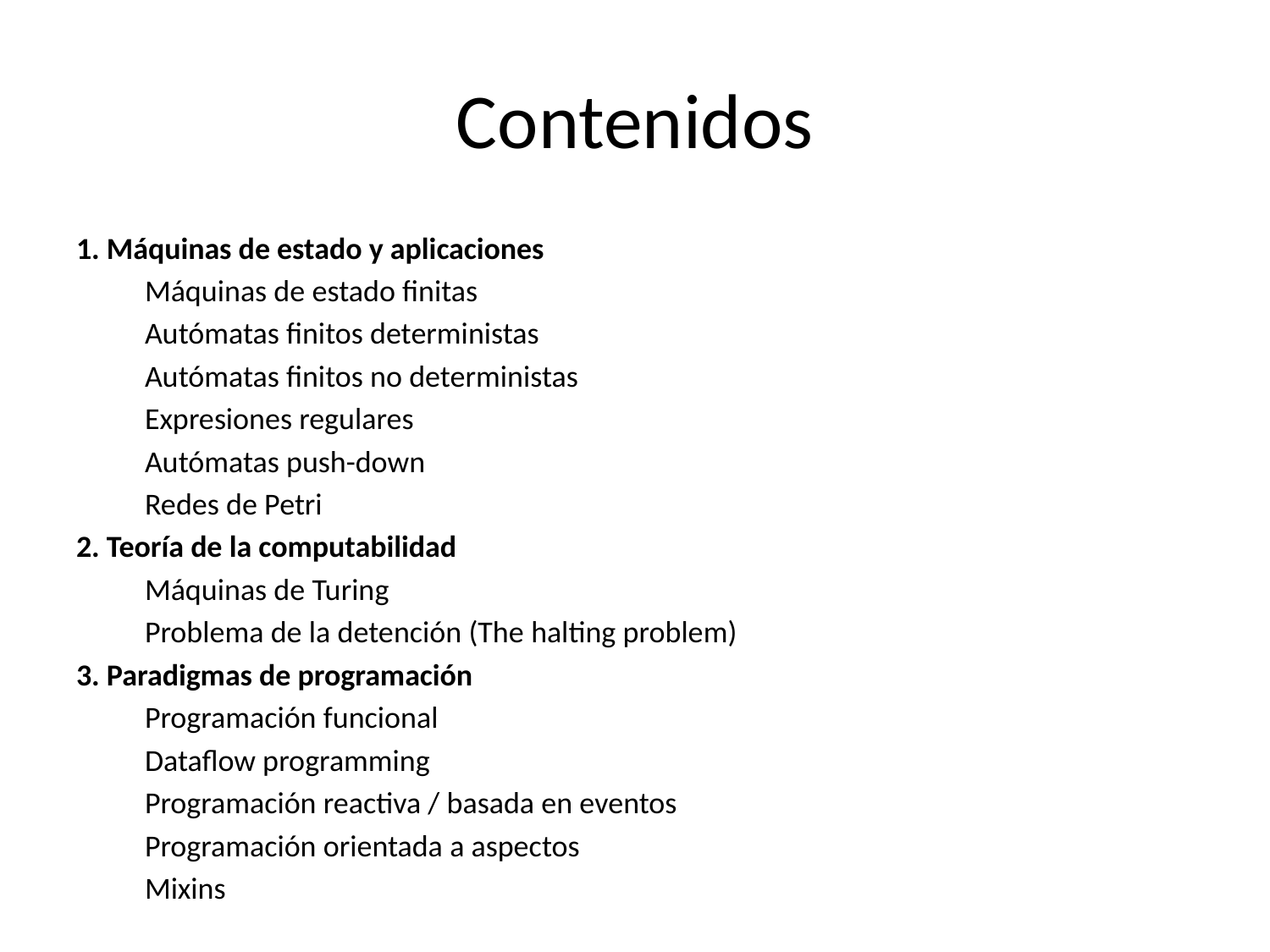

# Contenidos
1. Máquinas de estado y aplicaciones
	Máquinas de estado finitas
	Autómatas finitos deterministas
	Autómatas finitos no deterministas
	Expresiones regulares
	Autómatas push-down
	Redes de Petri
2. Teoría de la computabilidad
	Máquinas de Turing
	Problema de la detención (The halting problem)
3. Paradigmas de programación
	Programación funcional
	Dataflow programming
	Programación reactiva / basada en eventos
	Programación orientada a aspectos
	Mixins